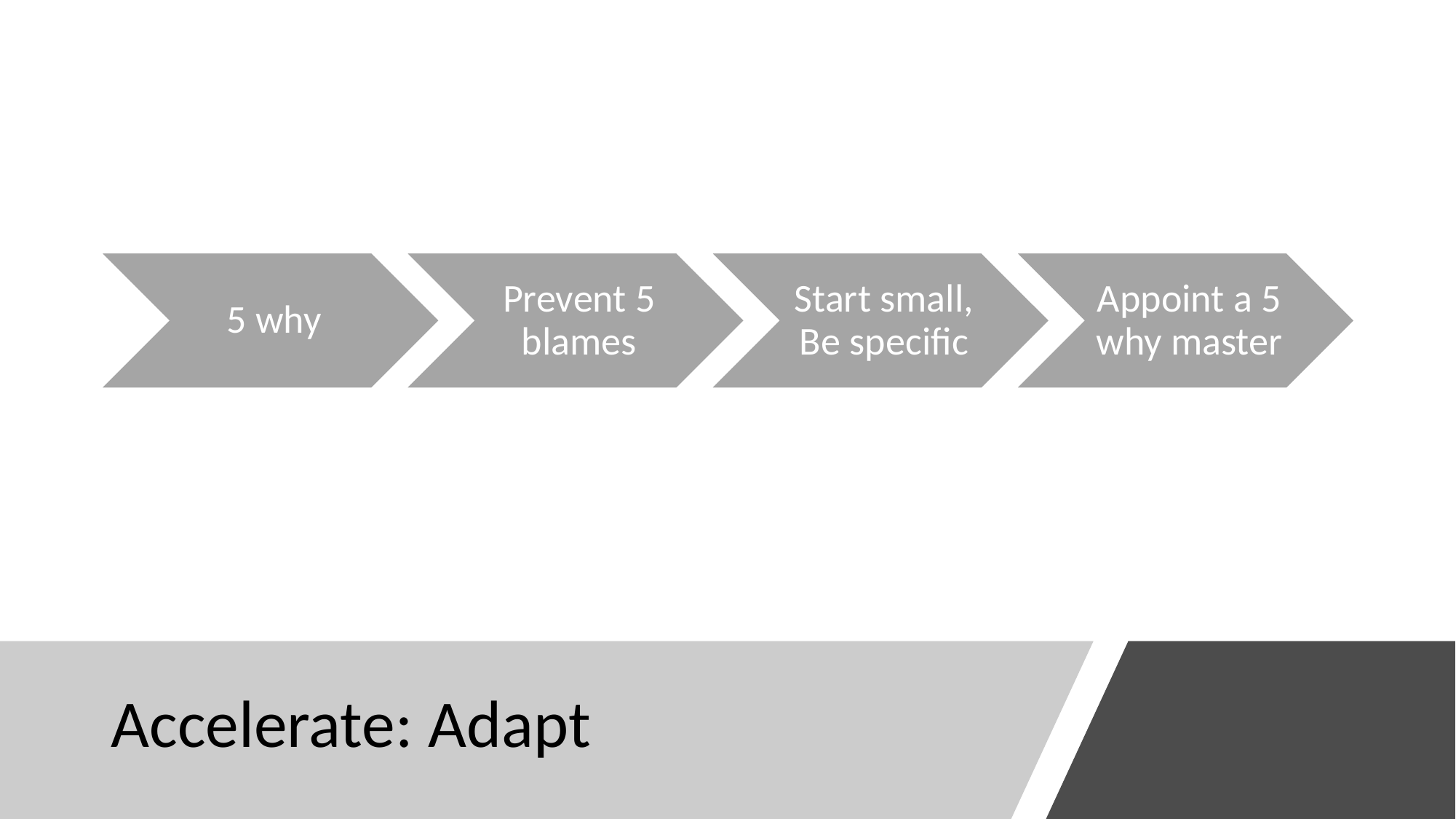

5 why
Prevent 5 blames
Start small, Be specific
Appoint a 5 why master

# Accelerate: Adapt